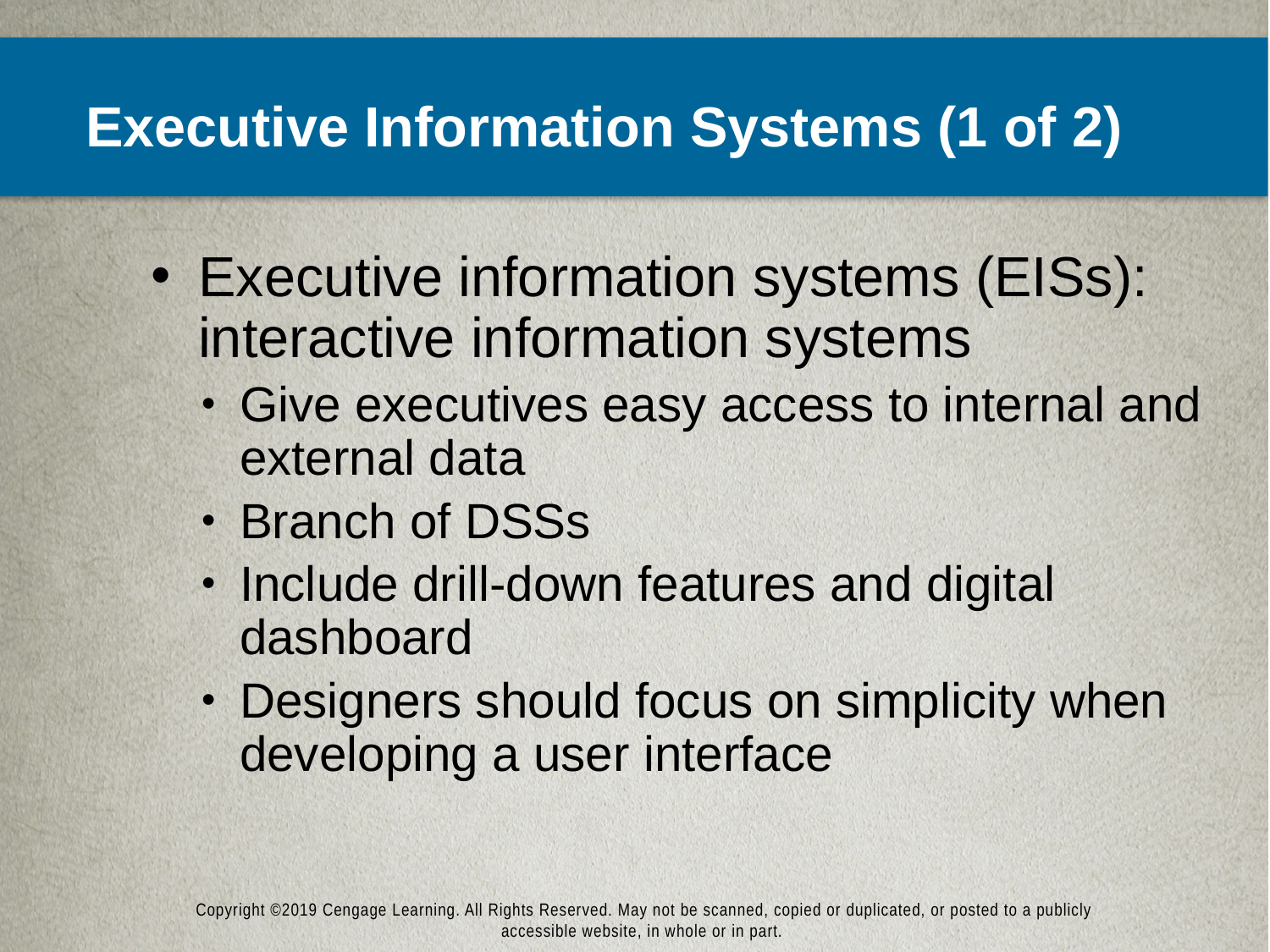

# Executive Information Systems (1 of 2)
Executive information systems (EISs): interactive information systems
Give executives easy access to internal and external data
Branch of DSSs
Include drill-down features and digital dashboard
Designers should focus on simplicity when developing a user interface